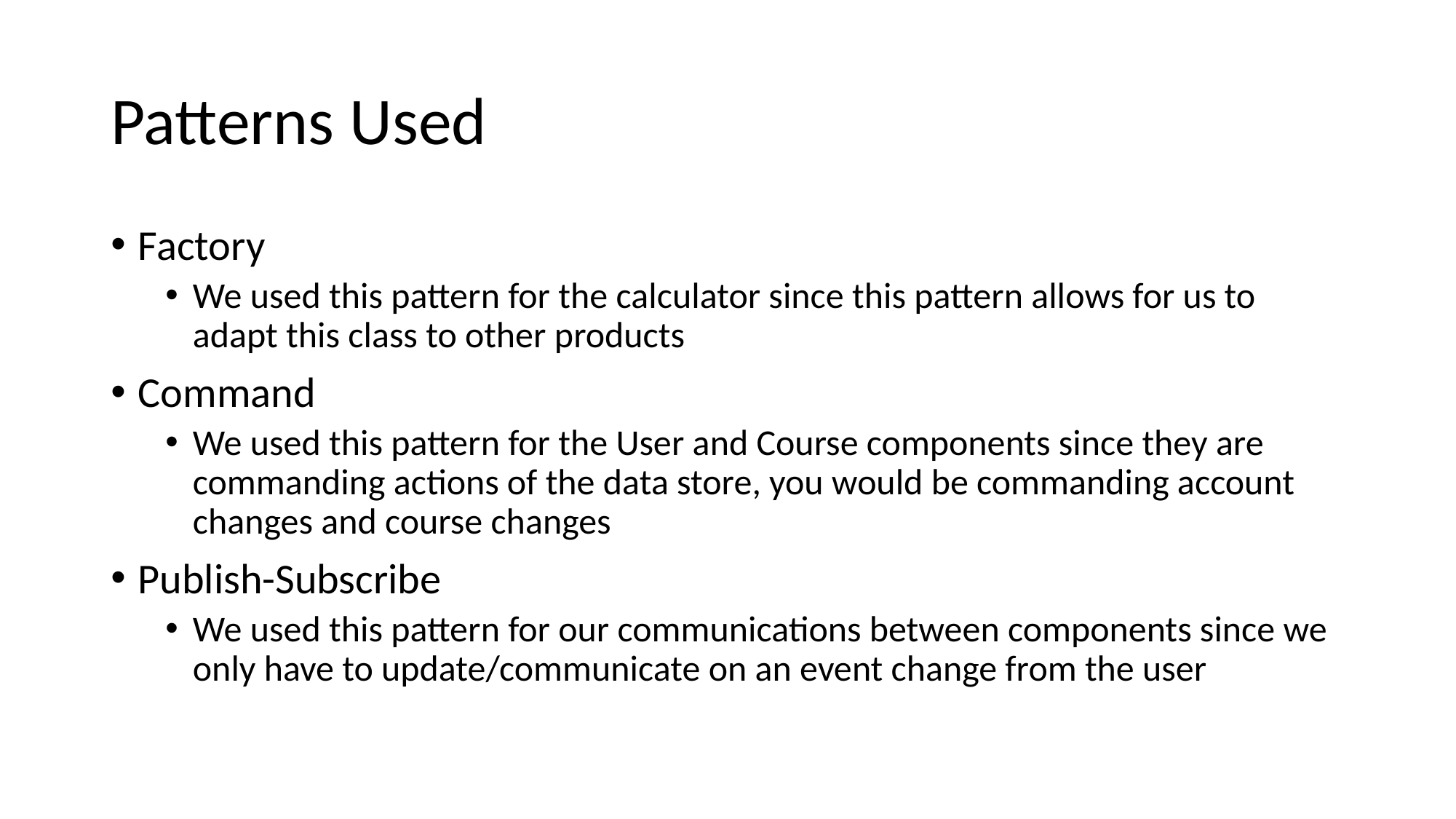

# Patterns Used
Factory
We used this pattern for the calculator since this pattern allows for us to adapt this class to other products
Command
We used this pattern for the User and Course components since they are commanding actions of the data store, you would be commanding account changes and course changes
Publish-Subscribe
We used this pattern for our communications between components since we only have to update/communicate on an event change from the user